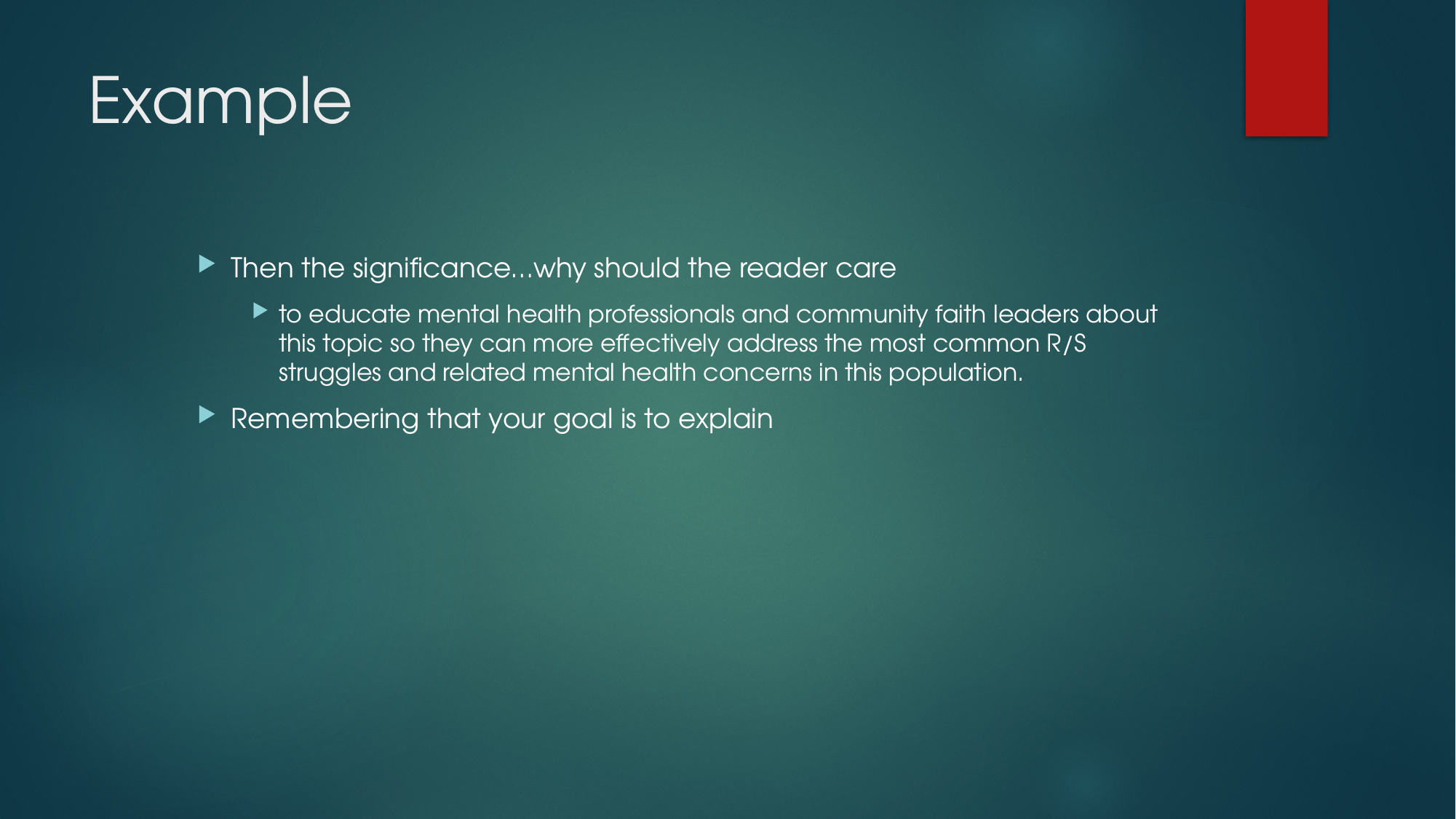

# Example
Then the significance…why should the reader care
to educate mental health professionals and community faith leaders about this topic so they can more effectively address the most common R/S struggles and related mental health concerns in this population.
Remembering that your goal is to explain